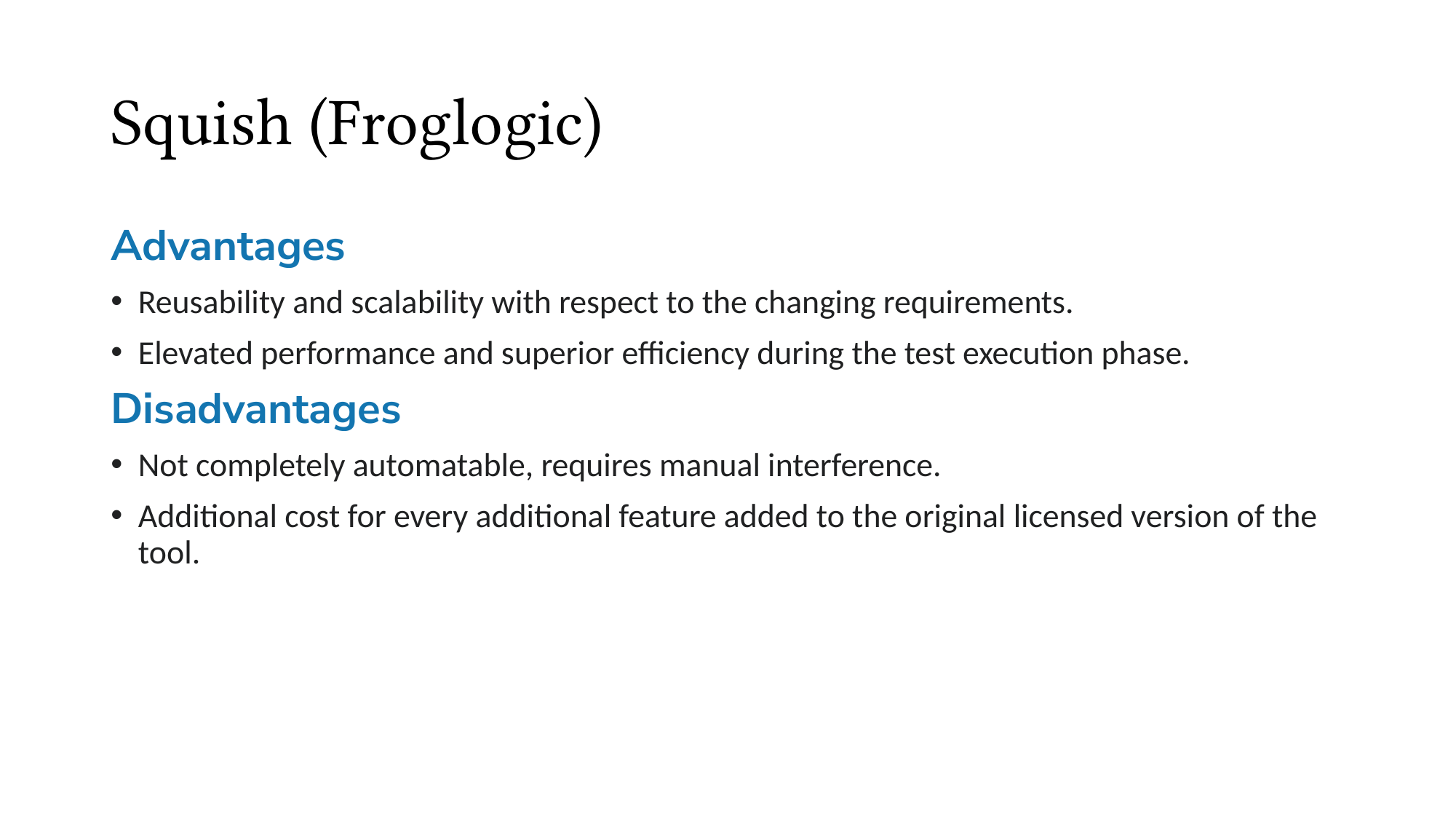

# Squish (Froglogic)
Advantages
Reusability and scalability with respect to the changing requirements.
Elevated performance and superior efficiency during the test execution phase.
Disadvantages
Not completely automatable, requires manual interference.
Additional cost for every additional feature added to the original licensed version of the tool.